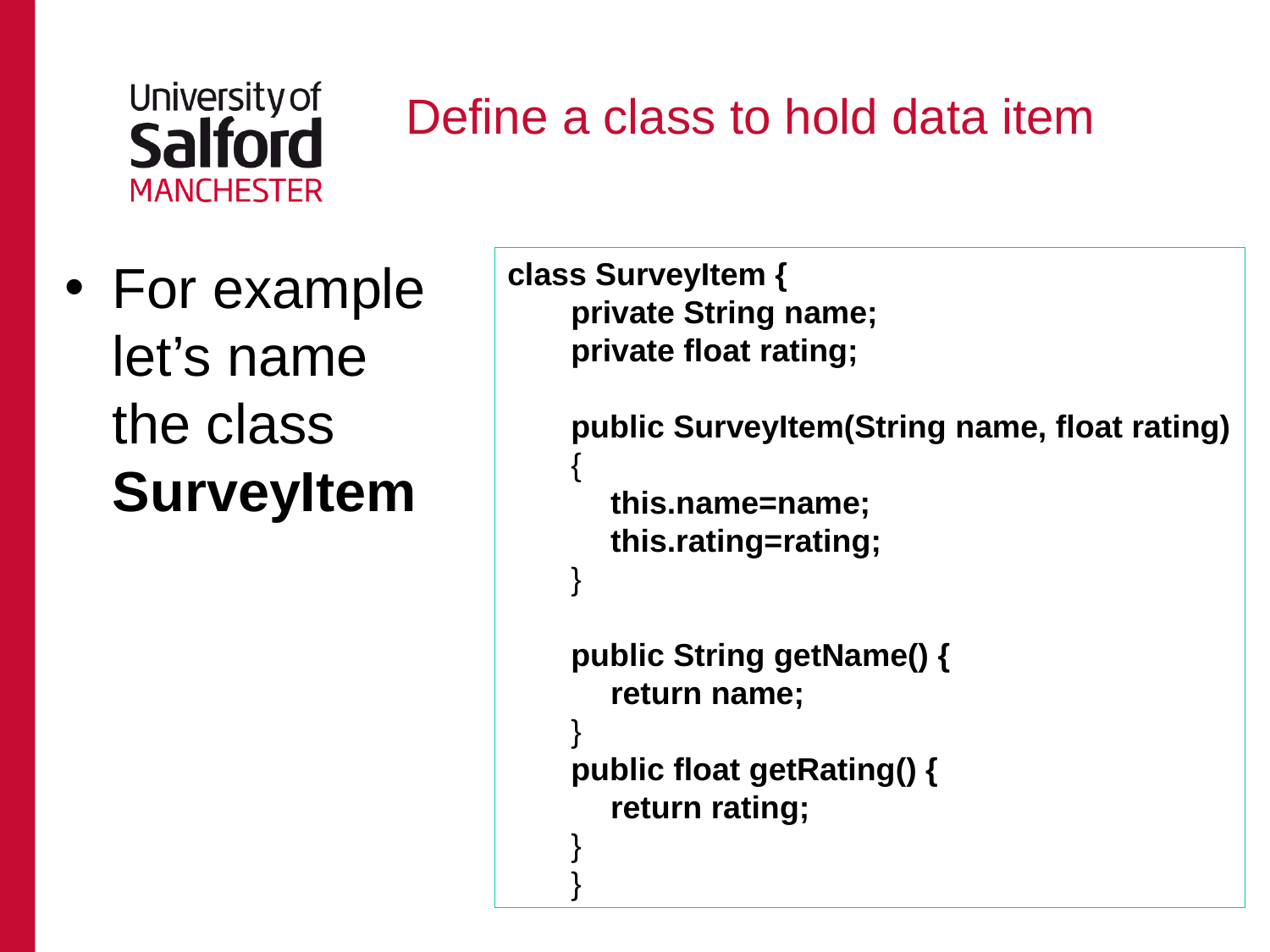

# Define a class to hold data item
class SurveyItem {
private String name;
private float rating;

public SurveyItem(String name, float rating)
{
	this.name=name;
	this.rating=rating;
}

public String getName() {
	return name;
}
public float getRating() {
	return rating;
}
}
For example let’s name the class SurveyItem